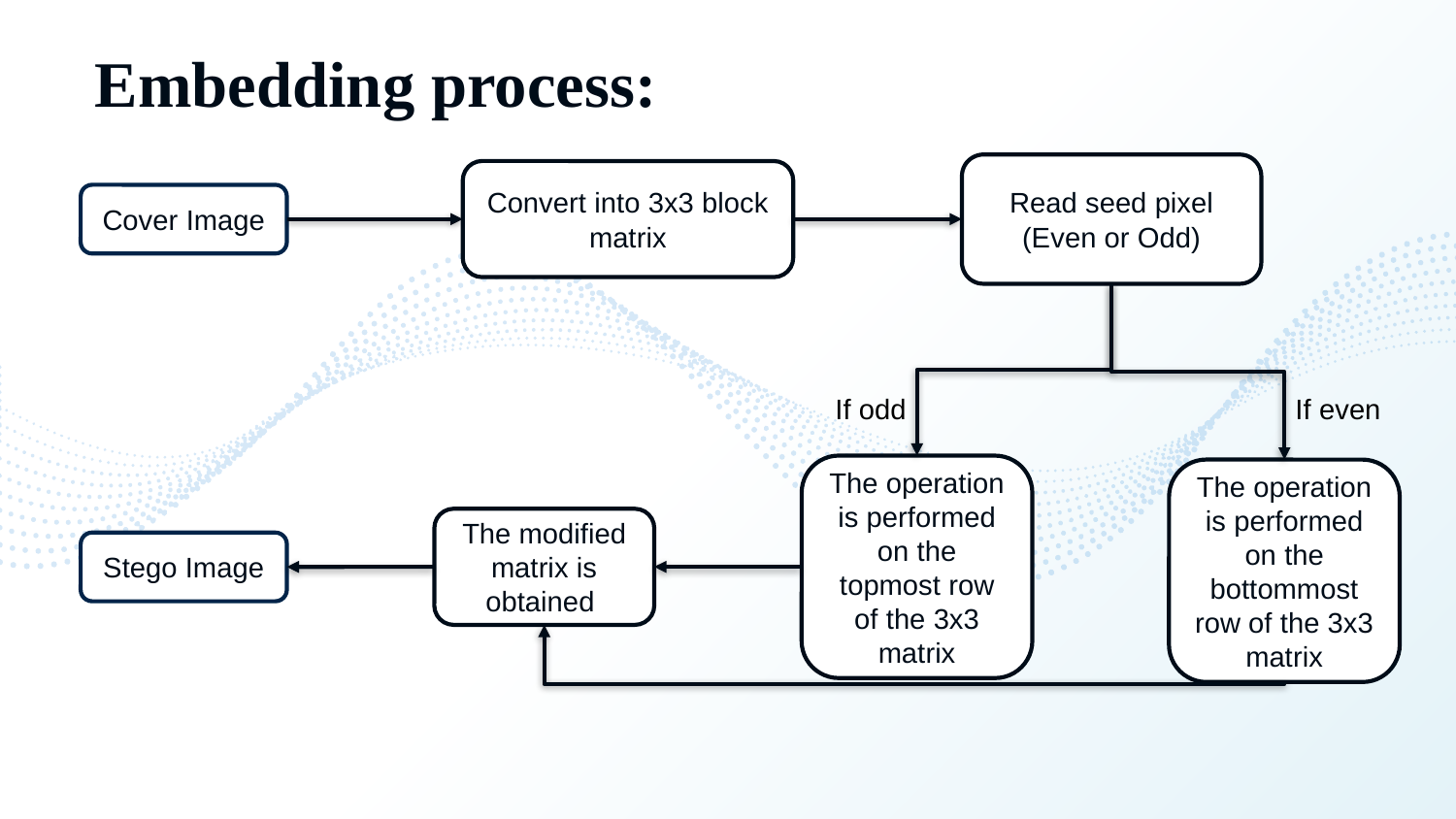

Embedding process:
Read seed pixel
(Even or Odd)
Convert into 3x3 block matrix
Cover Image
If odd
If even

The operation is performed on the topmost row of the 3x3 matrix

The operation is performed on the bottommost row of the 3x3 matrix

The modified matrix is obtained
Stego Image